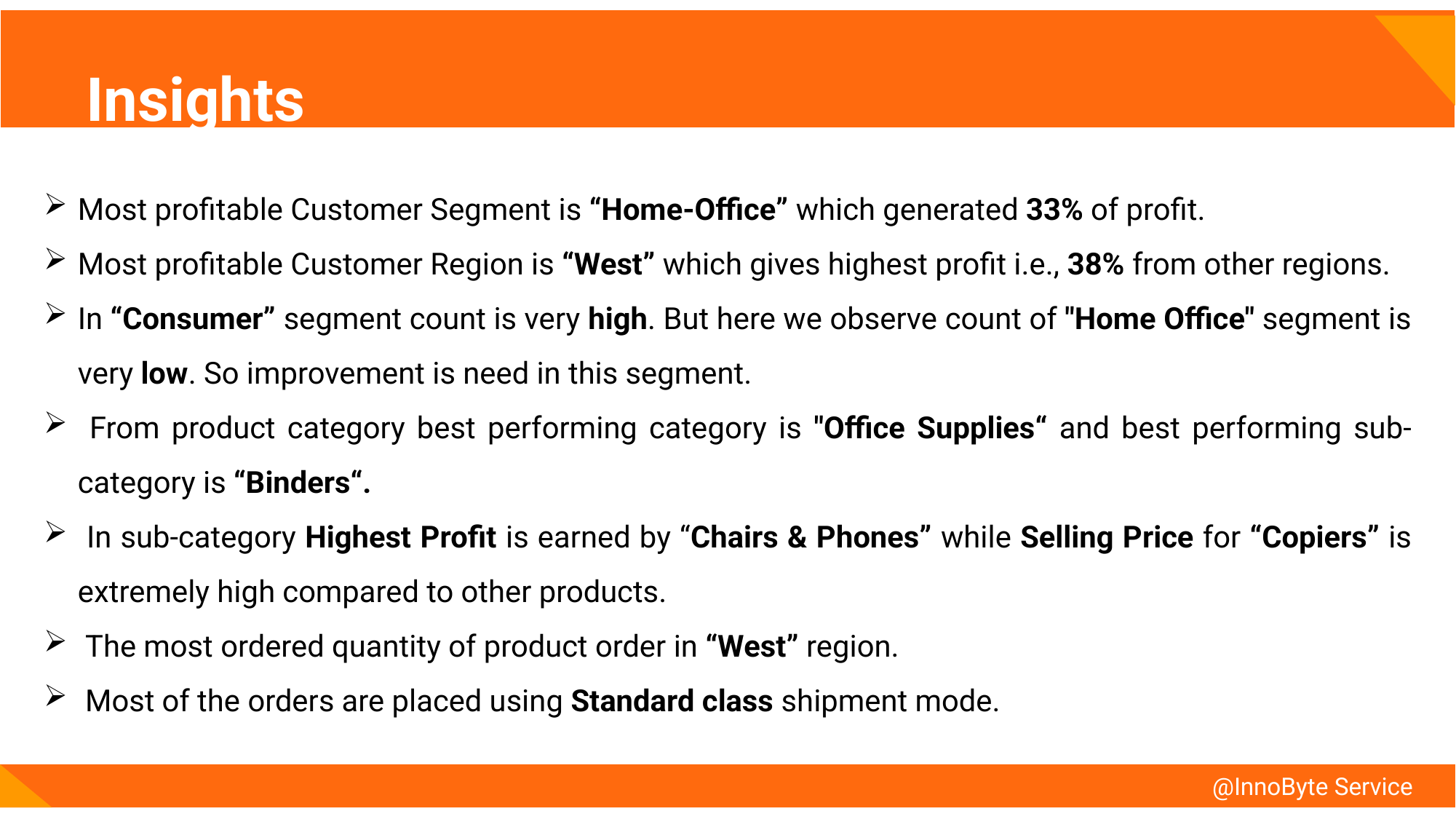

# Insights

Most profitable Customer Segment is “Home-Office” which generated 33% of profit.
Most profitable Customer Region is “West” which gives highest profit i.e., 38% from other regions.
In “Consumer” segment count is very high. But here we observe count of "Home Office" segment is very low. So improvement is need in this segment.
 From product category best performing category is "Office Supplies“ and best performing sub-category is “Binders“.
 In sub-category Highest Profit is earned by “Chairs & Phones” while Selling Price for “Copiers” is extremely high compared to other products.
 The most ordered quantity of product order in “West” region.
 Most of the orders are placed using Standard class shipment mode.

@InnoByte Service